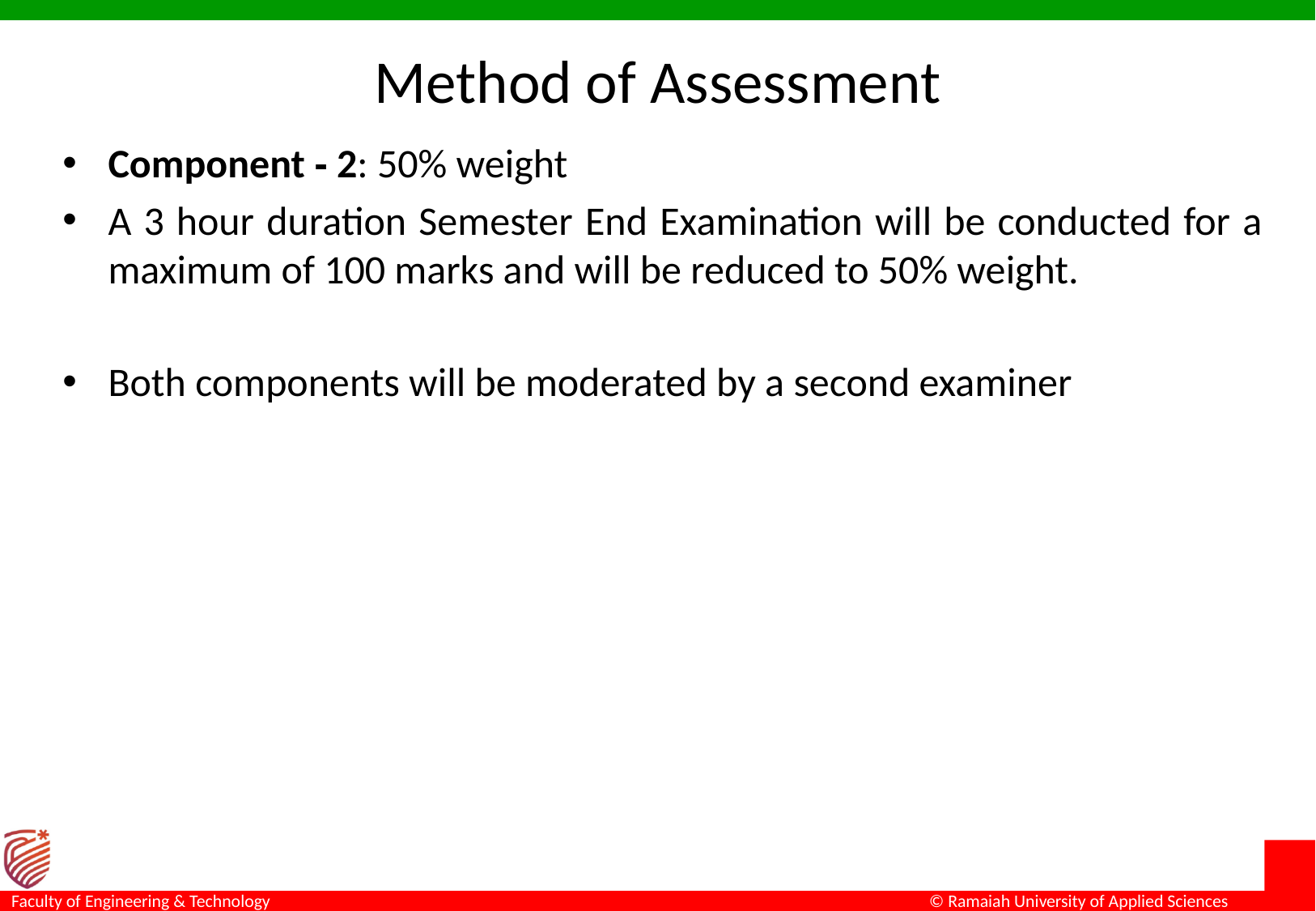

# Method of Assessment
Component ‐ 2: 50% weight
A 3 hour duration Semester End Examination will be conducted for a maximum of 100 marks and will be reduced to 50% weight.

Both components will be moderated by a second examiner